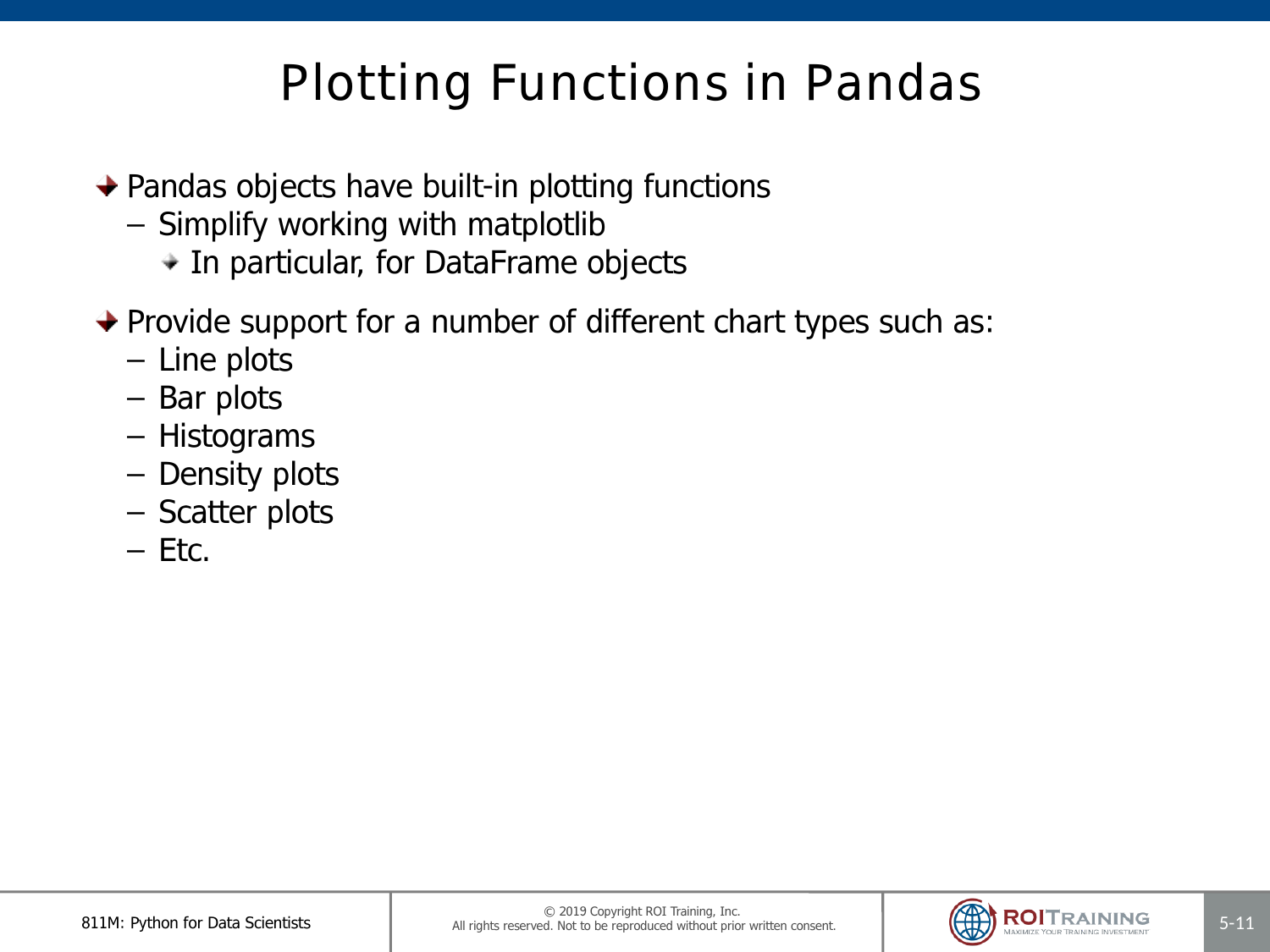

# Plotting Functions in Pandas
Pandas objects have built-in plotting functions
Simplify working with matplotlib
In particular, for DataFrame objects
Provide support for a number of different chart types such as:
Line plots
Bar plots
Histograms
Density plots
Scatter plots
Etc.